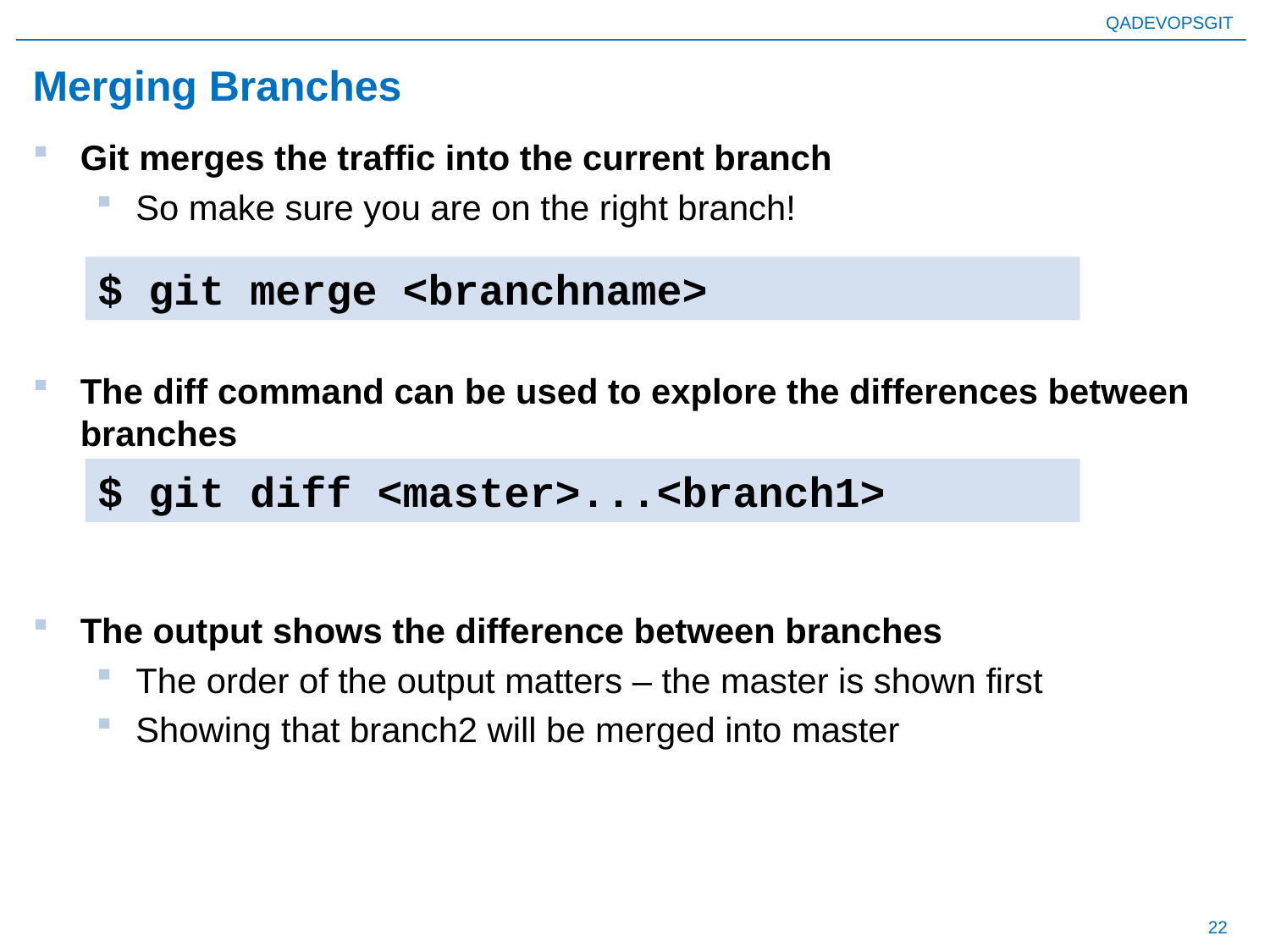

# Merging Branches
Git merges the traffic into the current branch
So make sure you are on the right branch!

The diff command can be used to explore the differences between branches

The output shows the difference between branches
The order of the output matters – the master is shown first
Showing that branch2 will be merged into master

$ git merge <branchname>
$ git diff <master>...<branch1>